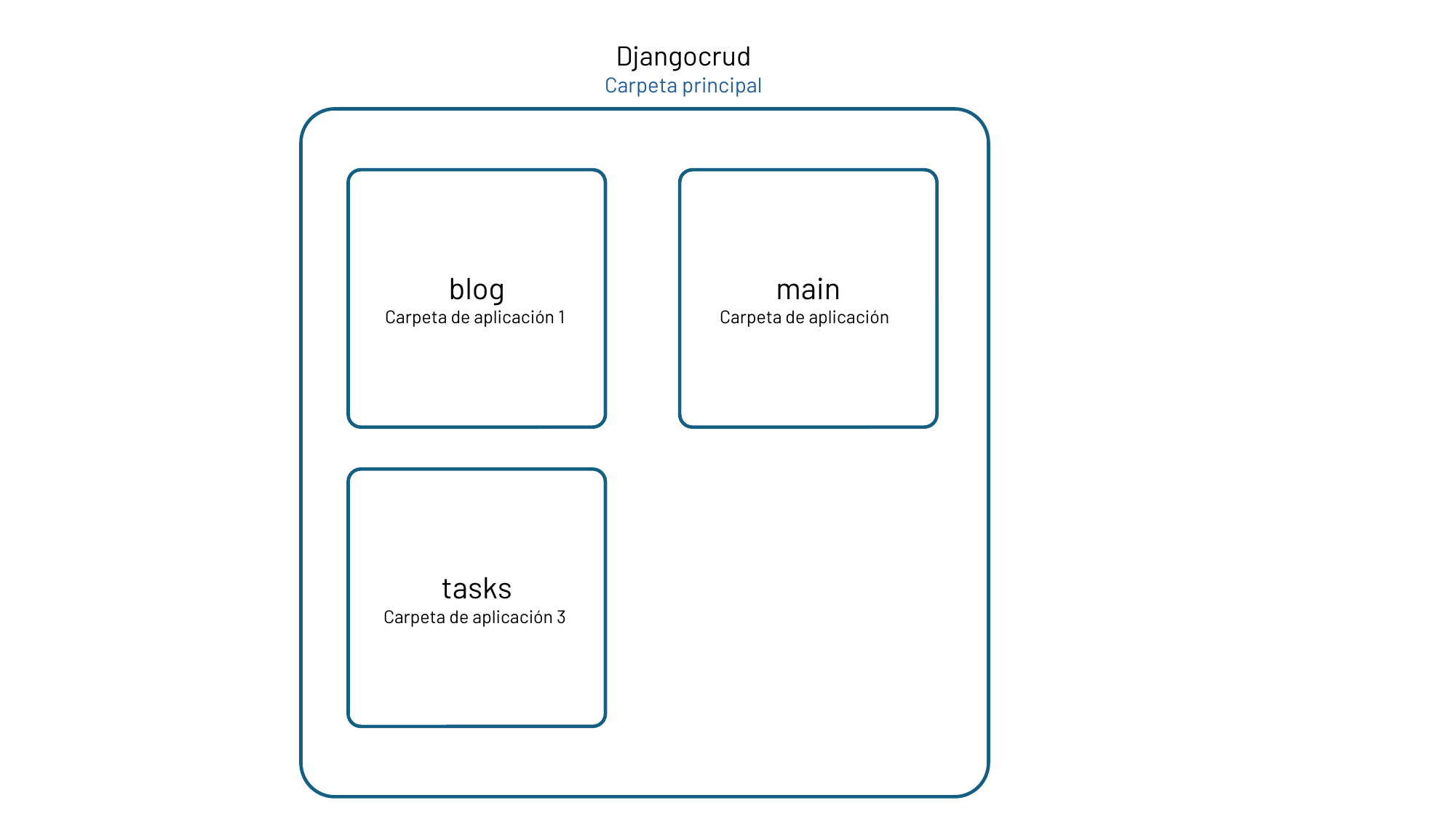

Djangocrud
Carpeta principal

blog
Carpeta de aplicación 1
main
Carpeta de aplicación
tasks
Carpeta de aplicación 3